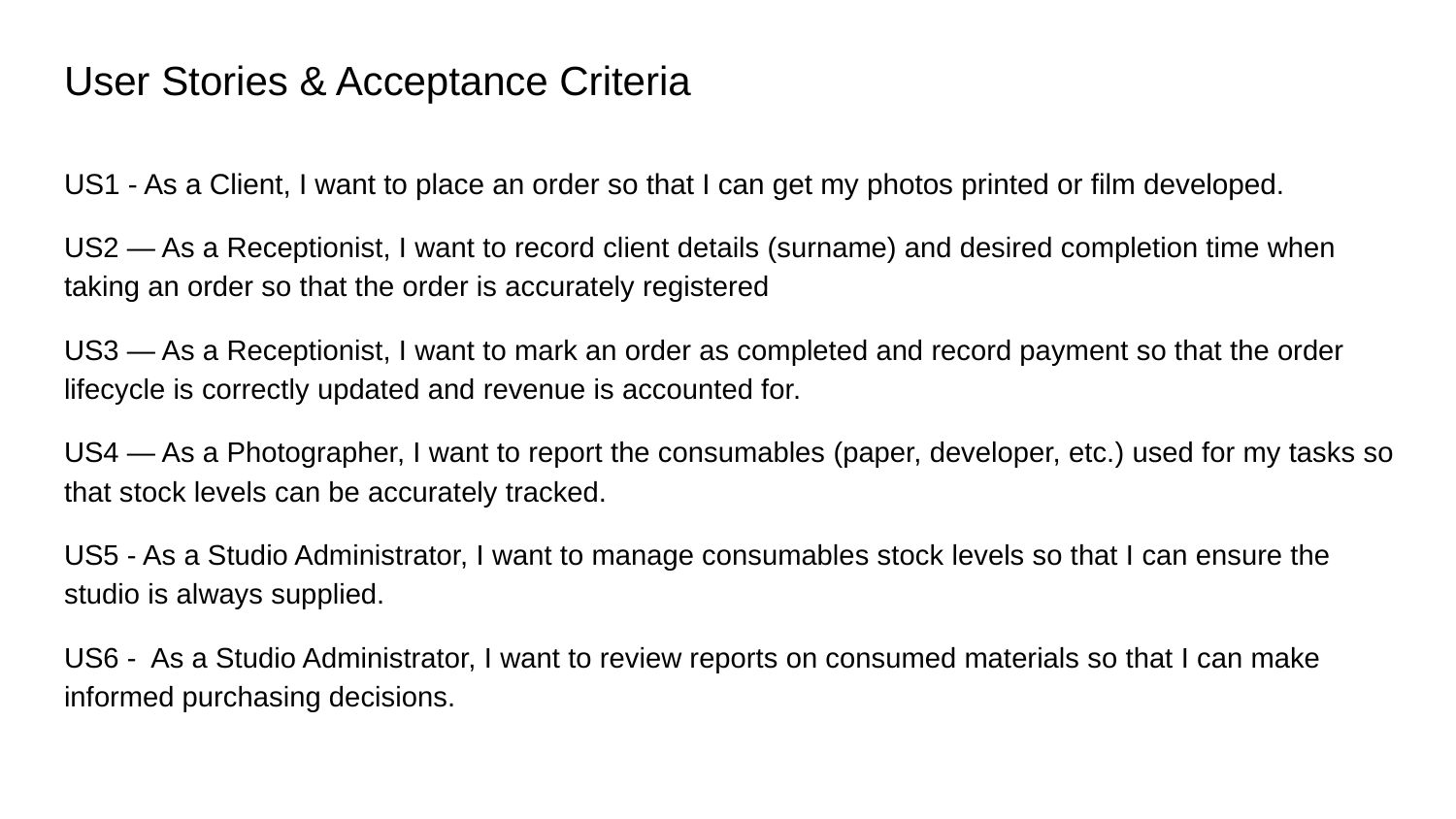

# User Stories & Acceptance Criteria
US1 - As a Client, I want to place an order so that I can get my photos printed or film developed.
US2 — As a Receptionist, I want to record client details (surname) and desired completion time when taking an order so that the order is accurately registered
US3 — As a Receptionist, I want to mark an order as completed and record payment so that the order lifecycle is correctly updated and revenue is accounted for.
US4 — As a Photographer, I want to report the consumables (paper, developer, etc.) used for my tasks so that stock levels can be accurately tracked.
US5 - As a Studio Administrator, I want to manage consumables stock levels so that I can ensure the studio is always supplied.
US6 -  As a Studio Administrator, I want to review reports on consumed materials so that I can make informed purchasing decisions.